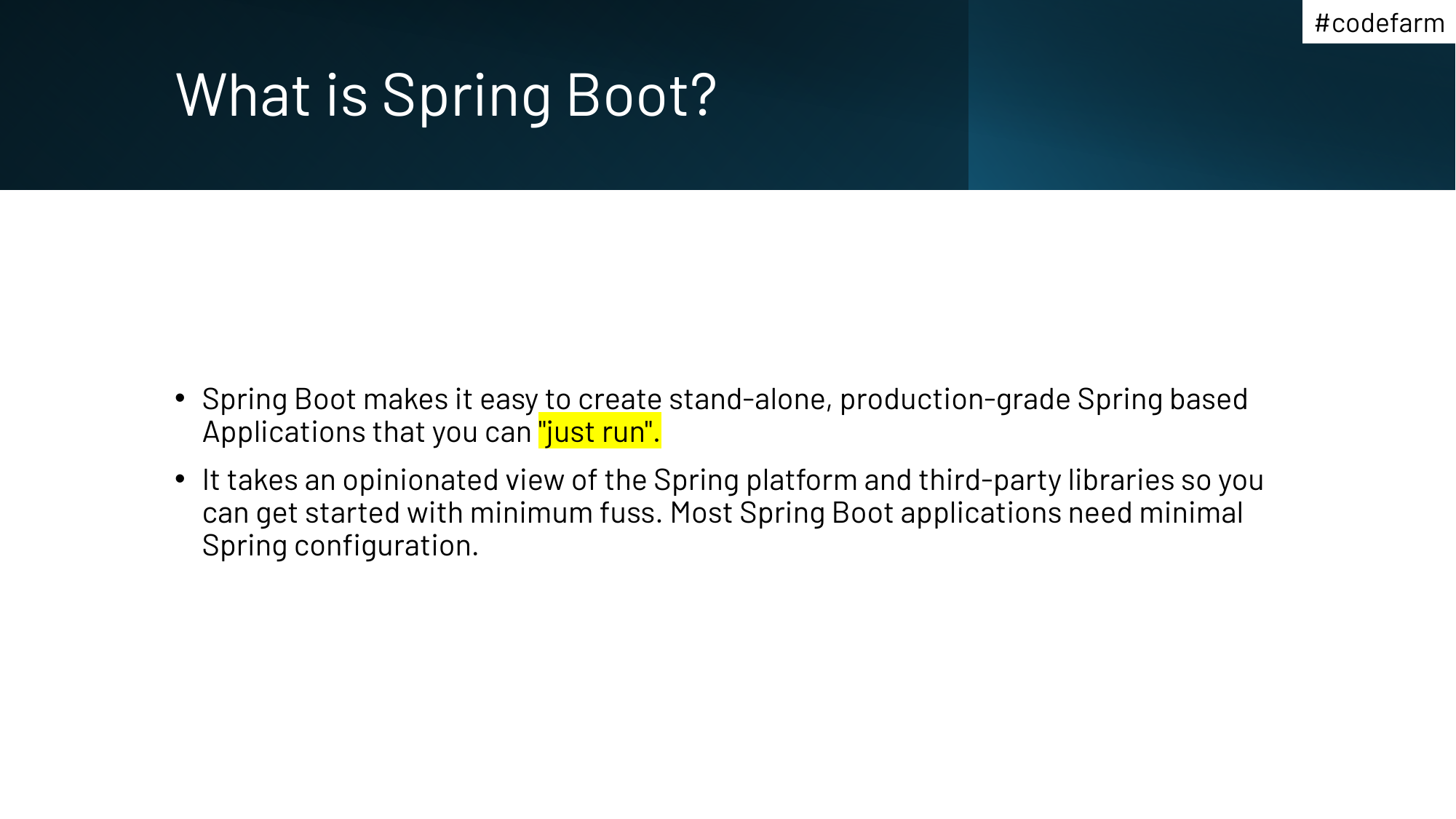

#codefarm

# What is Spring Boot?
Spring Boot makes it easy to create stand-alone, production-grade Spring based Applications that you can "just run".
It takes an opinionated view of the Spring platform and third-party libraries so you can get started with minimum fuss. Most Spring Boot applications need minimal Spring configuration.